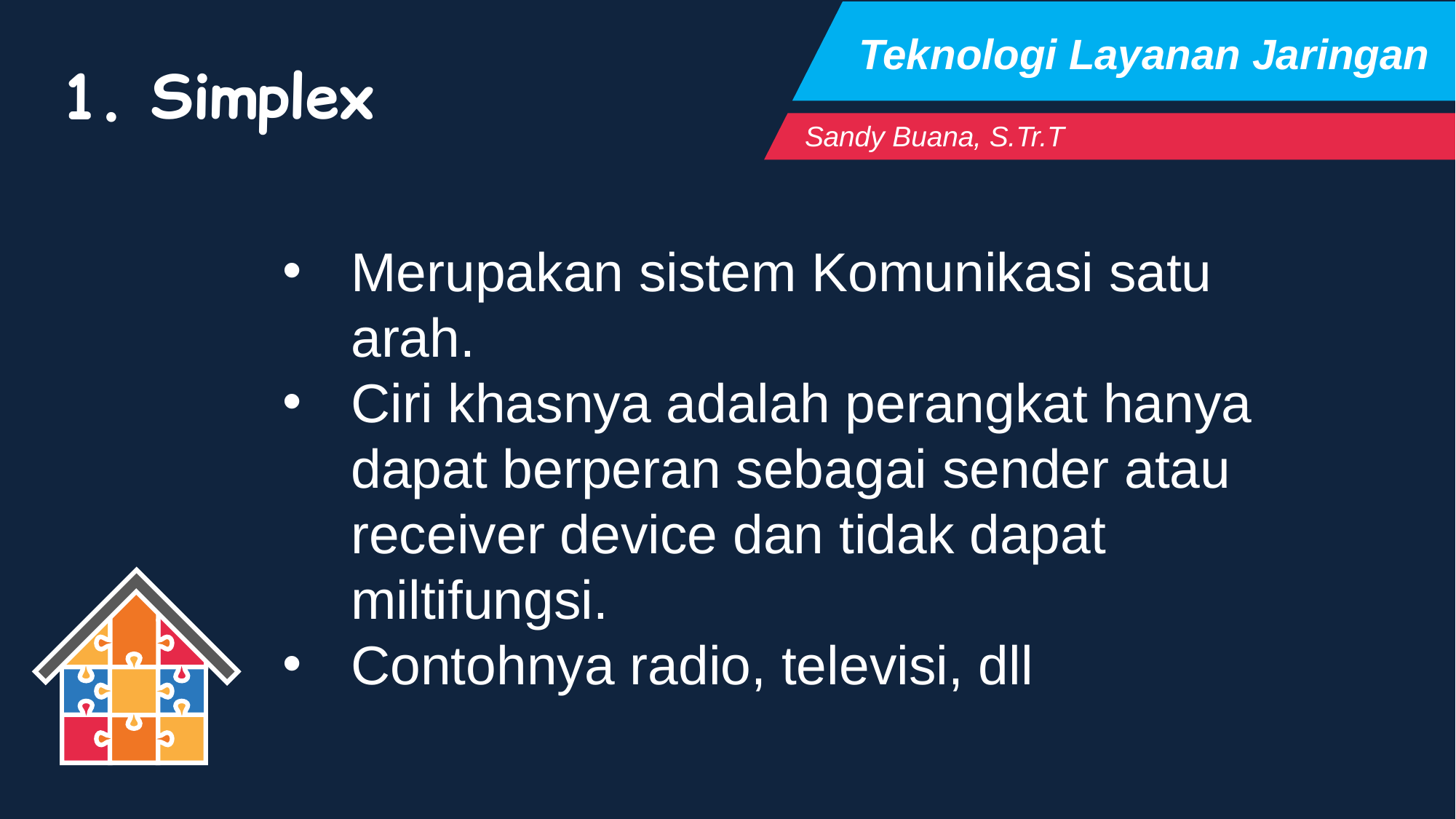

Teknologi Layanan Jaringan
1. Simplex

Sandy Buana, S.Tr.T
Merupakan sistem Komunikasi satu arah.
Ciri khasnya adalah perangkat hanya dapat berperan sebagai sender atau receiver device dan tidak dapat miltifungsi.
Contohnya radio, televisi, dll